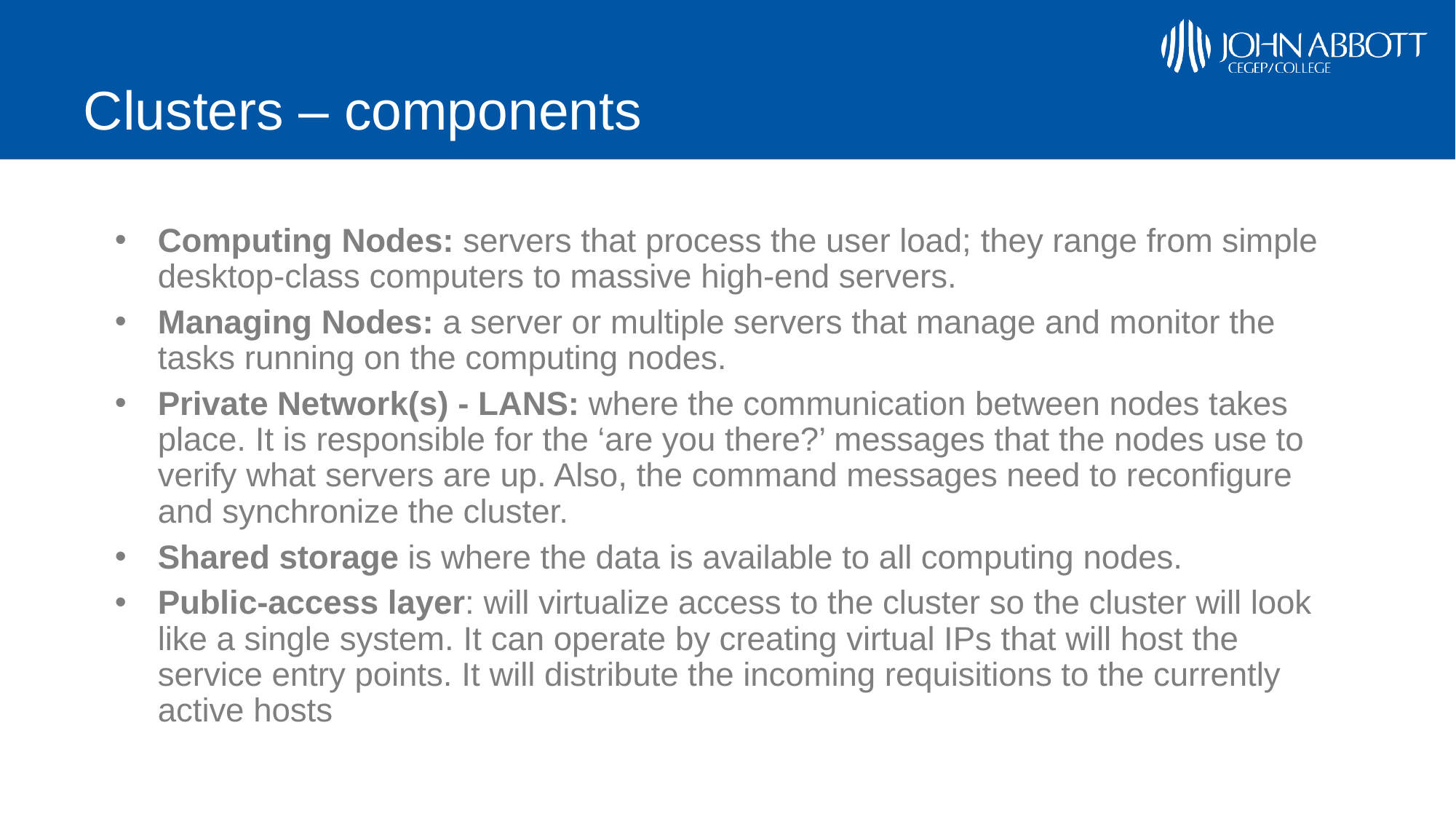

# Clusters – components
Computing Nodes: servers that process the user load; they range from simple desktop-class computers to massive high-end servers.
Managing Nodes: a server or multiple servers that manage and monitor the tasks running on the computing nodes.
Private Network(s) - LANS: where the communication between nodes takes place. It is responsible for the ‘are you there?’ messages that the nodes use to verify what servers are up. Also, the command messages need to reconfigure and synchronize the cluster.
Shared storage is where the data is available to all computing nodes.
Public-access layer: will virtualize access to the cluster so the cluster will look like a single system. It can operate by creating virtual IPs that will host the service entry points. It will distribute the incoming requisitions to the currently active hosts